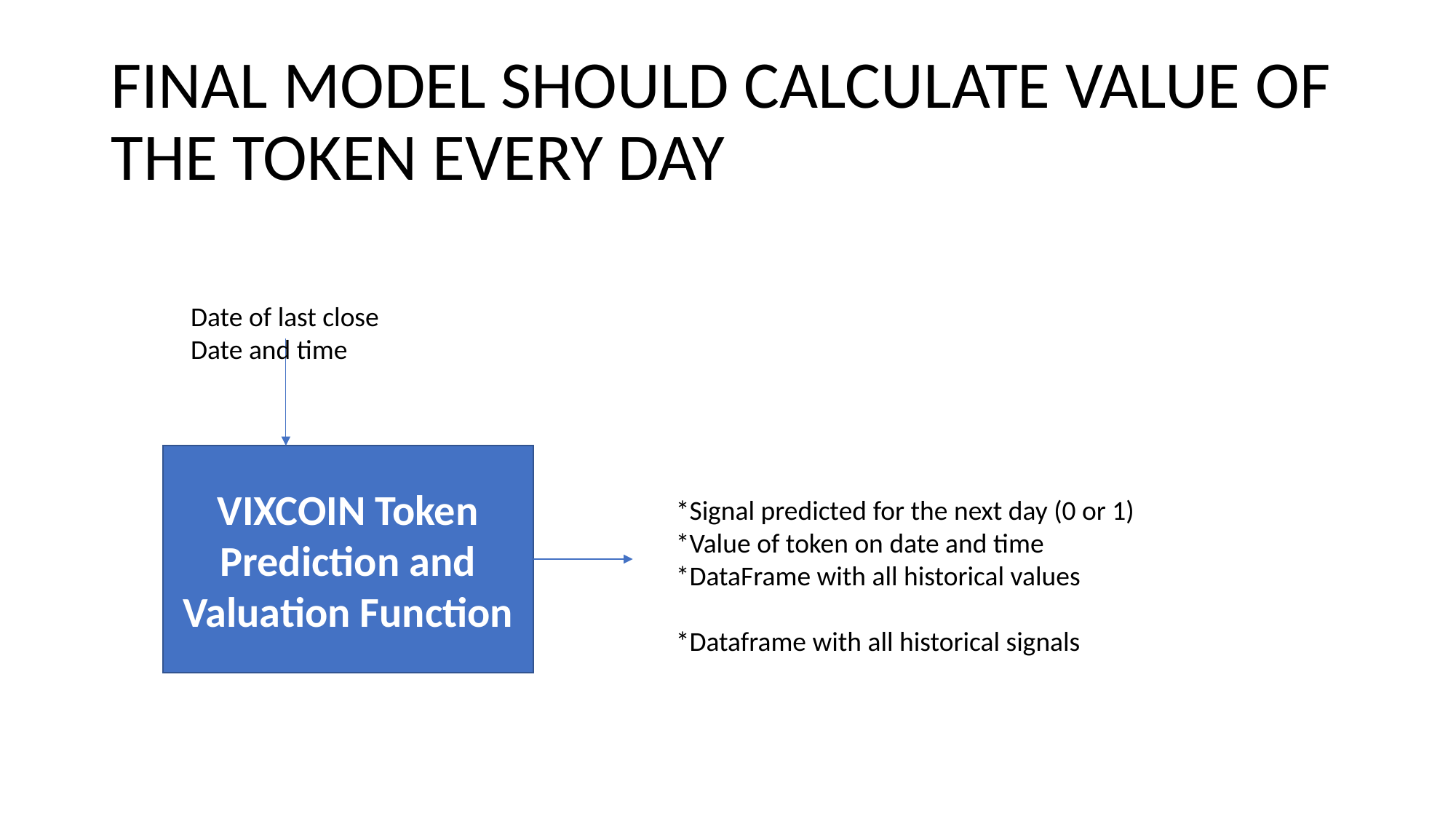

# FINAL MODEL SHOULD CALCULATE VALUE OF THE TOKEN EVERY DAY
Date of last close
Date and time
VIXCOIN Token Prediction and Valuation Function
*Signal predicted for the next day (0 or 1)
*Value of token on date and time
*DataFrame with all historical values

*Dataframe with all historical signals